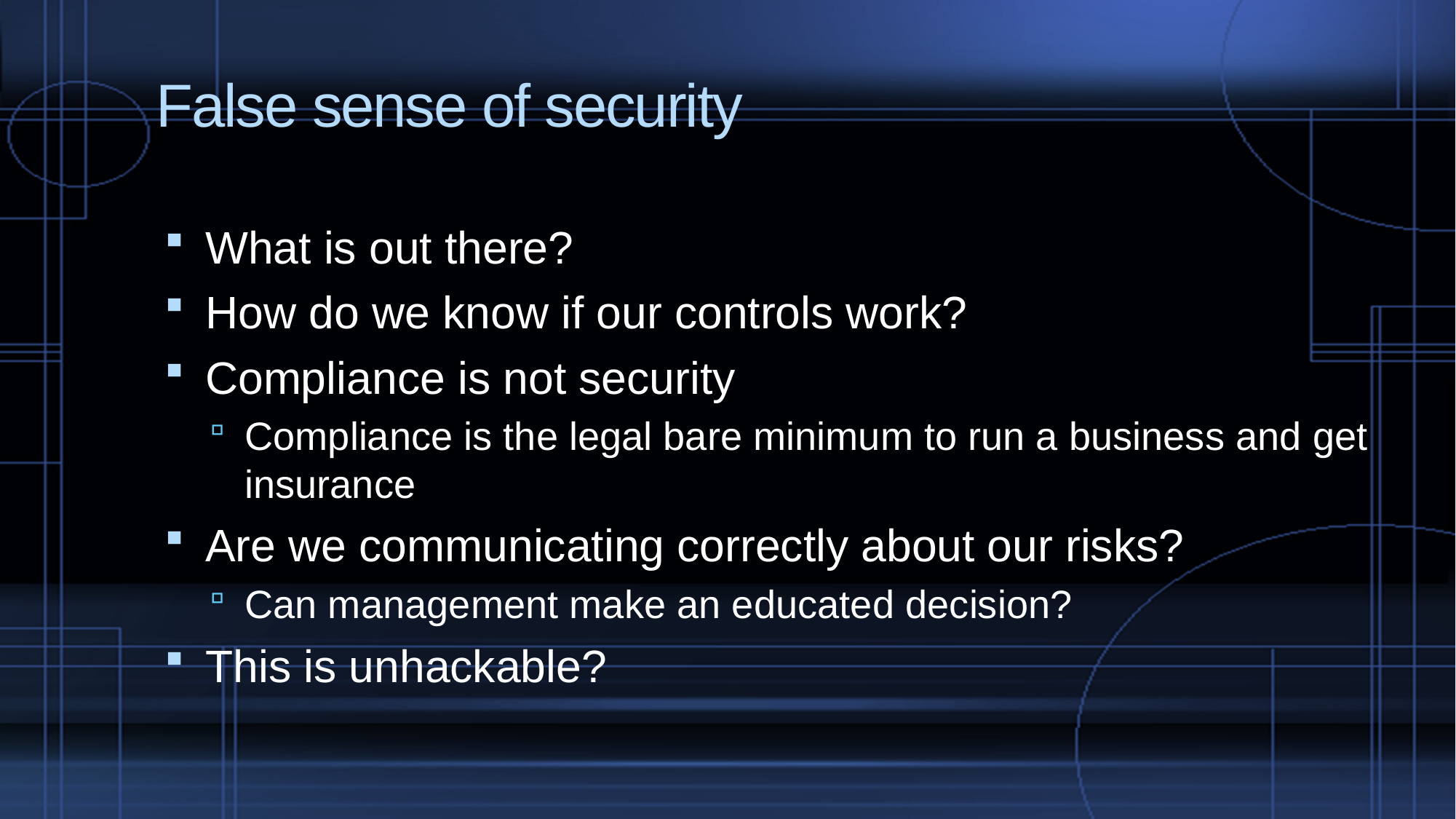

# False sense of security
What is out there?
How do we know if our controls work?
Compliance is not security
Compliance is the legal bare minimum to run a business and get insurance
Are we communicating correctly about our risks?
Can management make an educated decision?
This is unhackable?